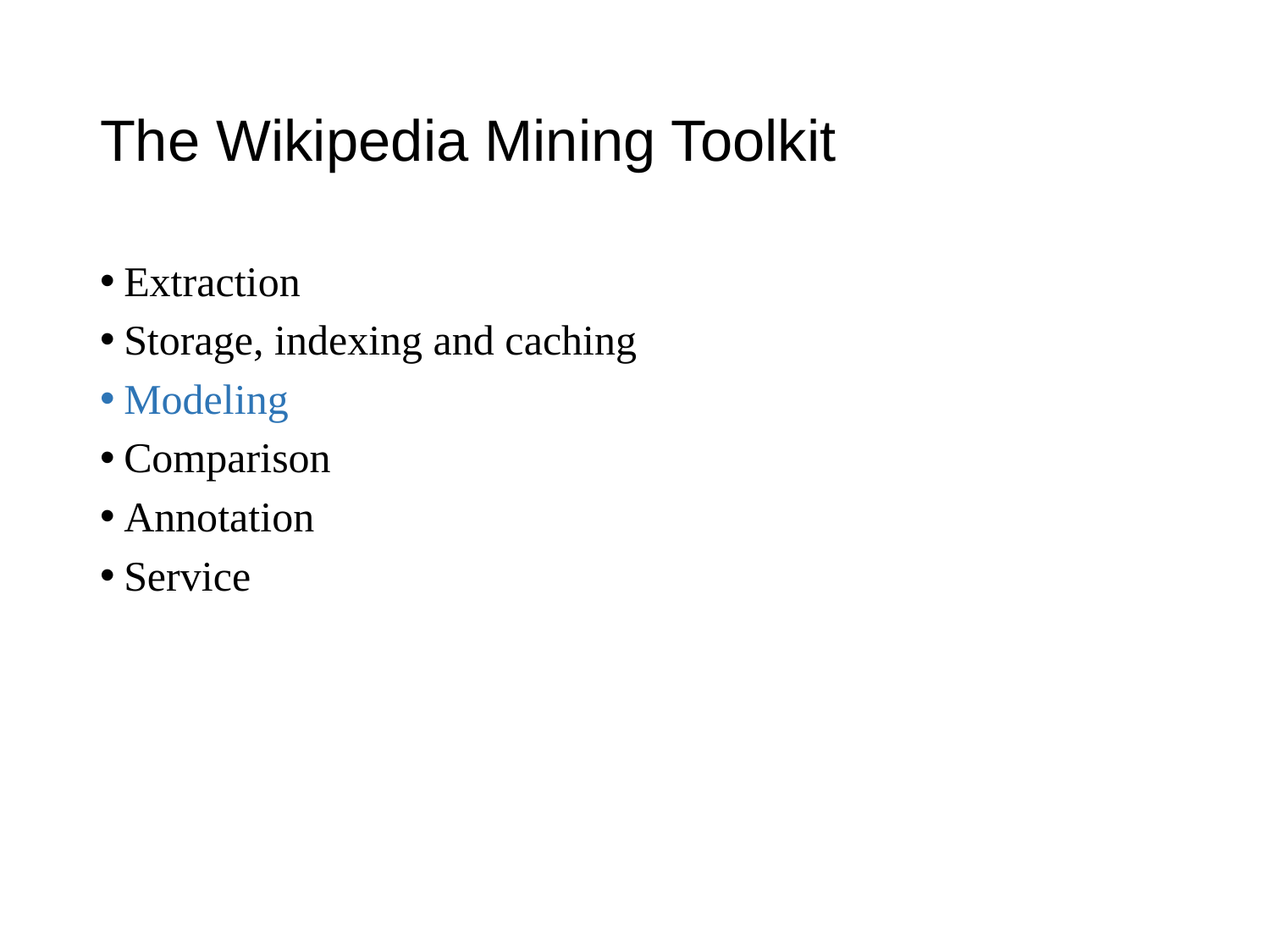

# The Wikipedia Mining Toolkit
Extraction
Storage, indexing and caching
Modeling
Comparison
Annotation
Service